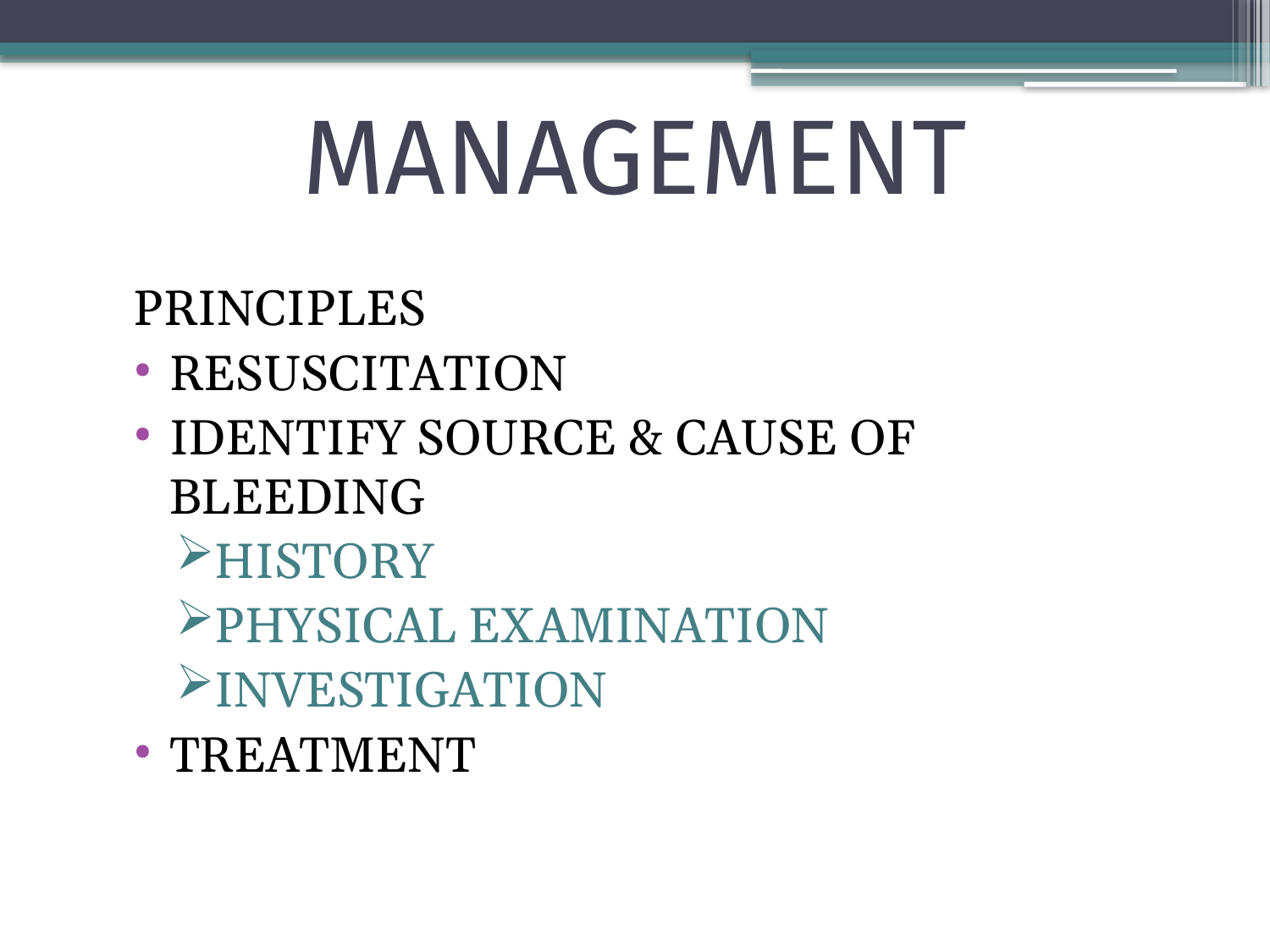

# MANAGEMENT
PRINCIPLES
RESUSCITATION
IDENTIFY SOURCE & CAUSE OF BLEEDING
HISTORY
PHYSICAL EXAMINATION
INVESTIGATION
TREATMENT